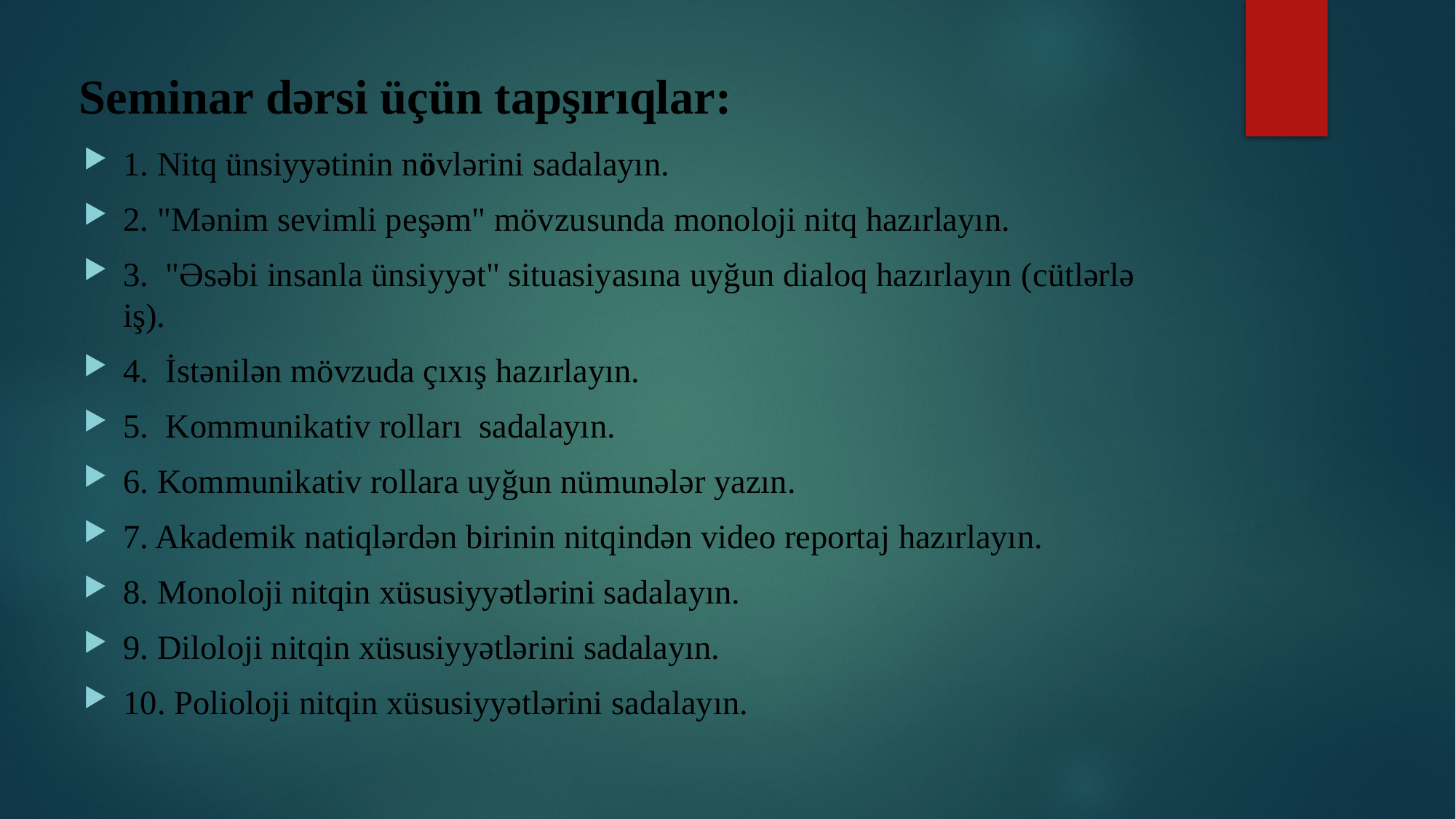

# Seminar dərsi üçün tapşırıqlar:
1. Nitq ünsiyyətinin növlərini sadalayın.
2. "Mənim sevimli peşəm" mövzusunda monoloji nitq hazırlayın.
3.  "Əsəbi insanla ünsiyyət" situasiyasına uyğun dialoq hazırlayın (cütlərlə iş).
4.  İstənilən mövzuda çıxış hazırlayın.
5.  Kommunikativ rolları  sadalayın.
6. Kommunikativ rollara uyğun nümunələr yazın.
7. Akademik natiqlərdən birinin nitqindən video reportaj hazırlayın.
8. Monoloji nitqin xüsusiyyətlərini sadalayın.
9. Diloloji nitqin xüsusiyyətlərini sadalayın.
10. Polioloji nitqin xüsusiyyətlərini sadalayın.